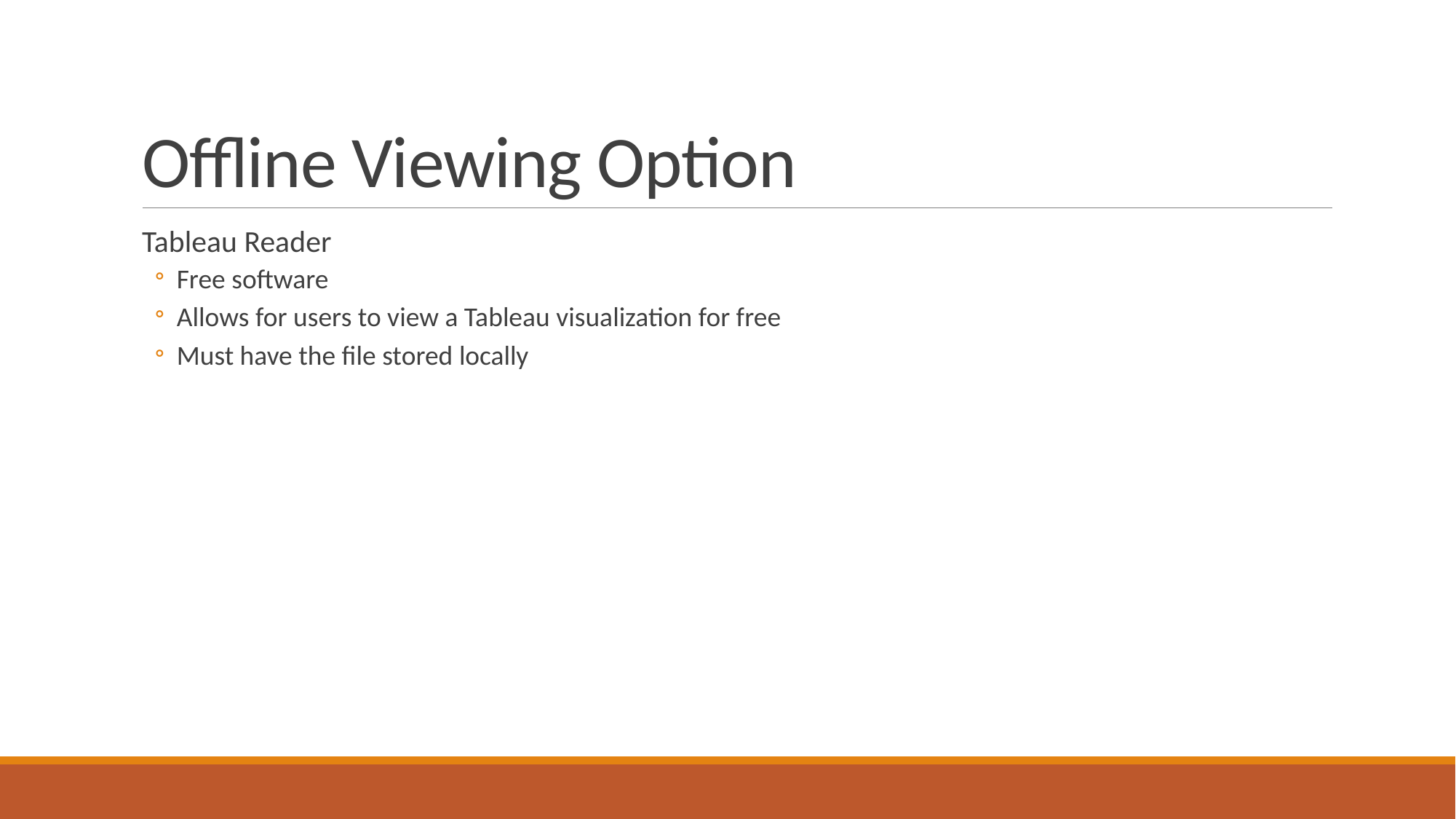

# Offline Viewing Option
Tableau Reader
Free software
Allows for users to view a Tableau visualization for free
Must have the file stored locally